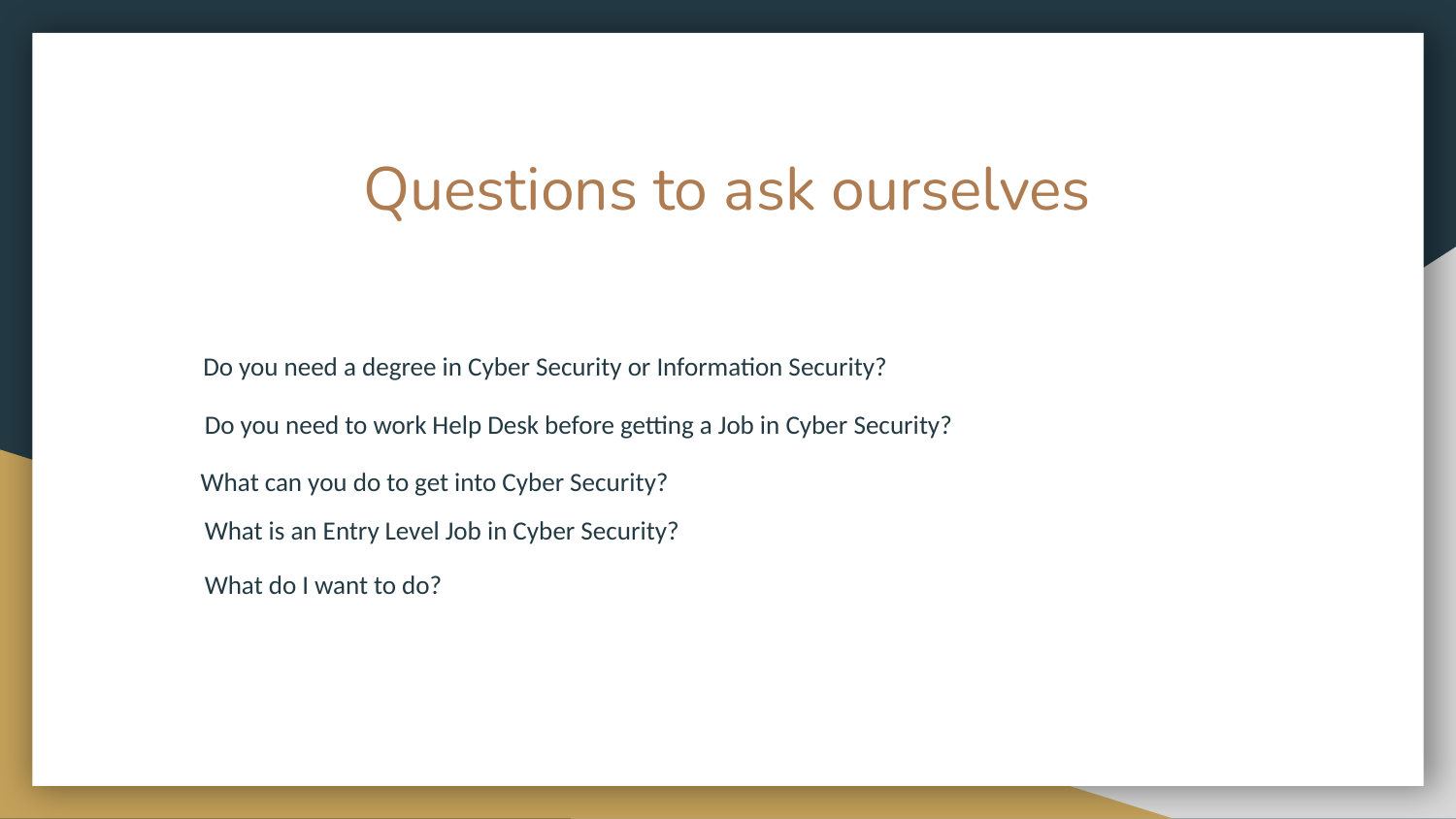

# Questions to ask ourselves

Do you need a degree in Cyber Security or Information Security?
Do you need to work Help Desk before getting a Job in Cyber Security?
What can you do to get into Cyber Security?
What is an Entry Level Job in Cyber Security?

What do I want to do?